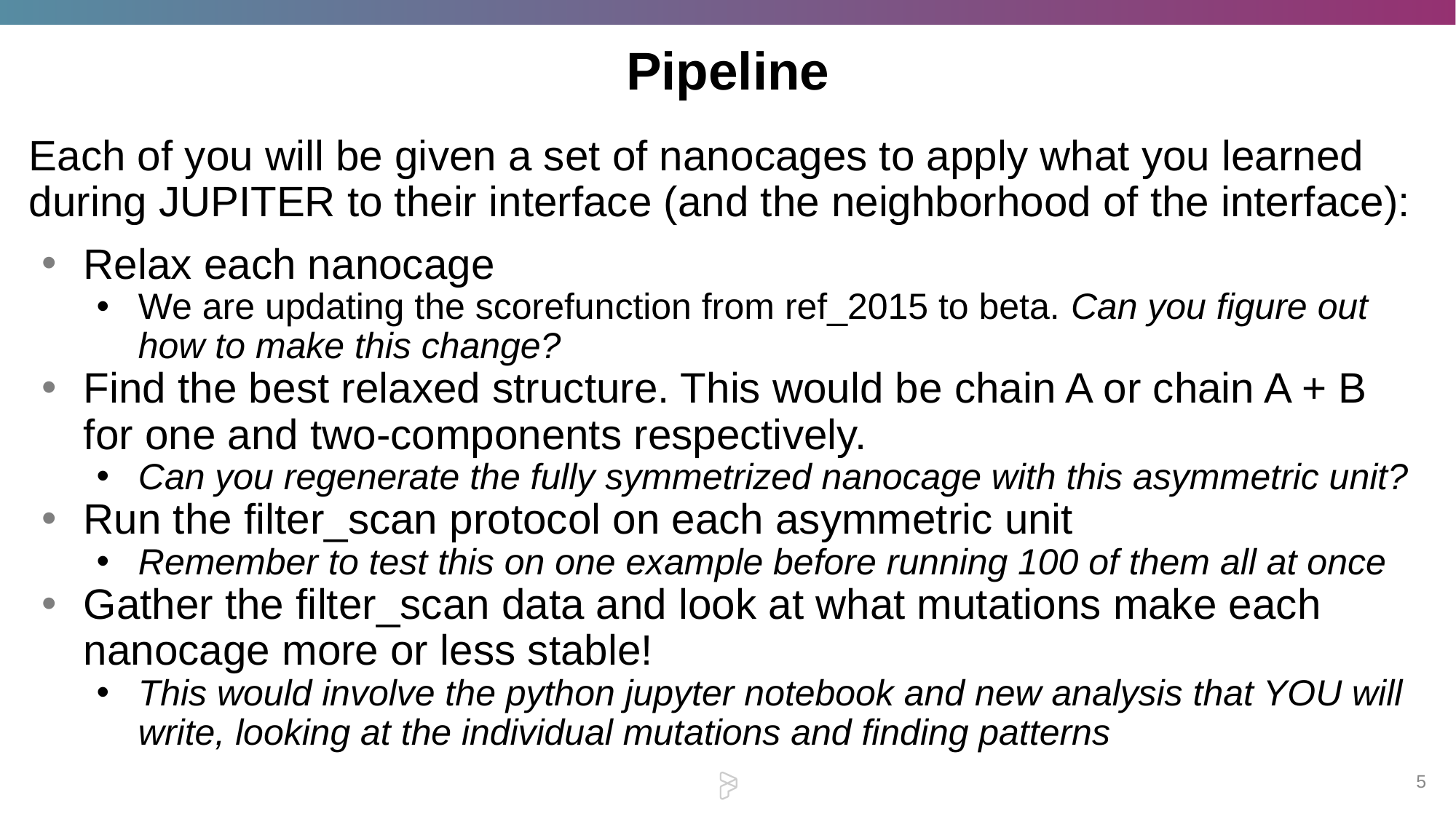

# Pipeline
Each of you will be given a set of nanocages to apply what you learned during JUPITER to their interface (and the neighborhood of the interface):
Relax each nanocage
We are updating the scorefunction from ref_2015 to beta. Can you figure out how to make this change?
Find the best relaxed structure. This would be chain A or chain A + B for one and two-components respectively.
Can you regenerate the fully symmetrized nanocage with this asymmetric unit?
Run the filter_scan protocol on each asymmetric unit
Remember to test this on one example before running 100 of them all at once
Gather the filter_scan data and look at what mutations make each nanocage more or less stable!
This would involve the python jupyter notebook and new analysis that YOU will write, looking at the individual mutations and finding patterns

5